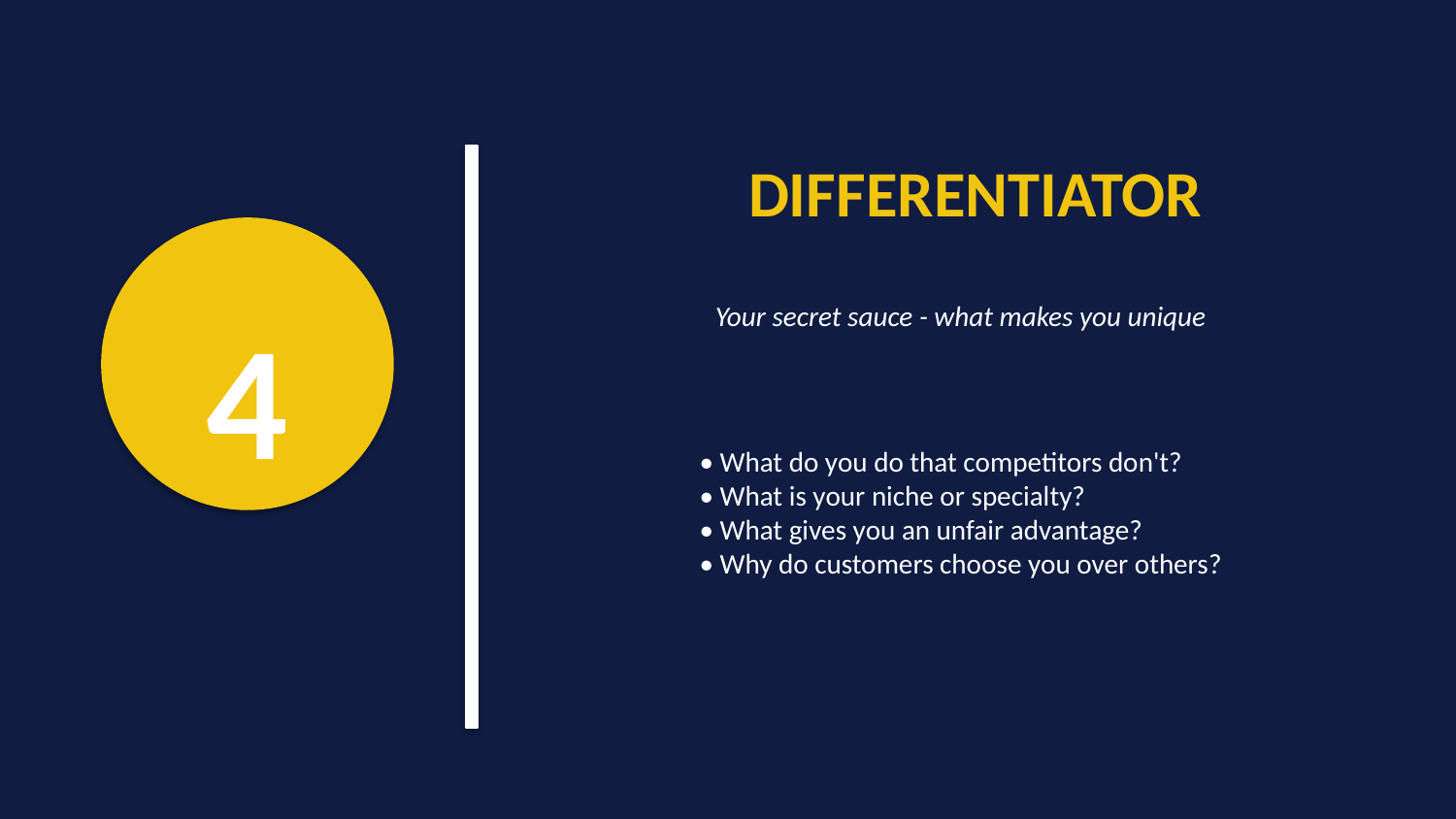

DIFFERENTIATOR

4
Your secret sauce - what makes you unique
• What do you do that competitors don't?
• What is your niche or specialty?
• What gives you an unfair advantage?
• Why do customers choose you over others?